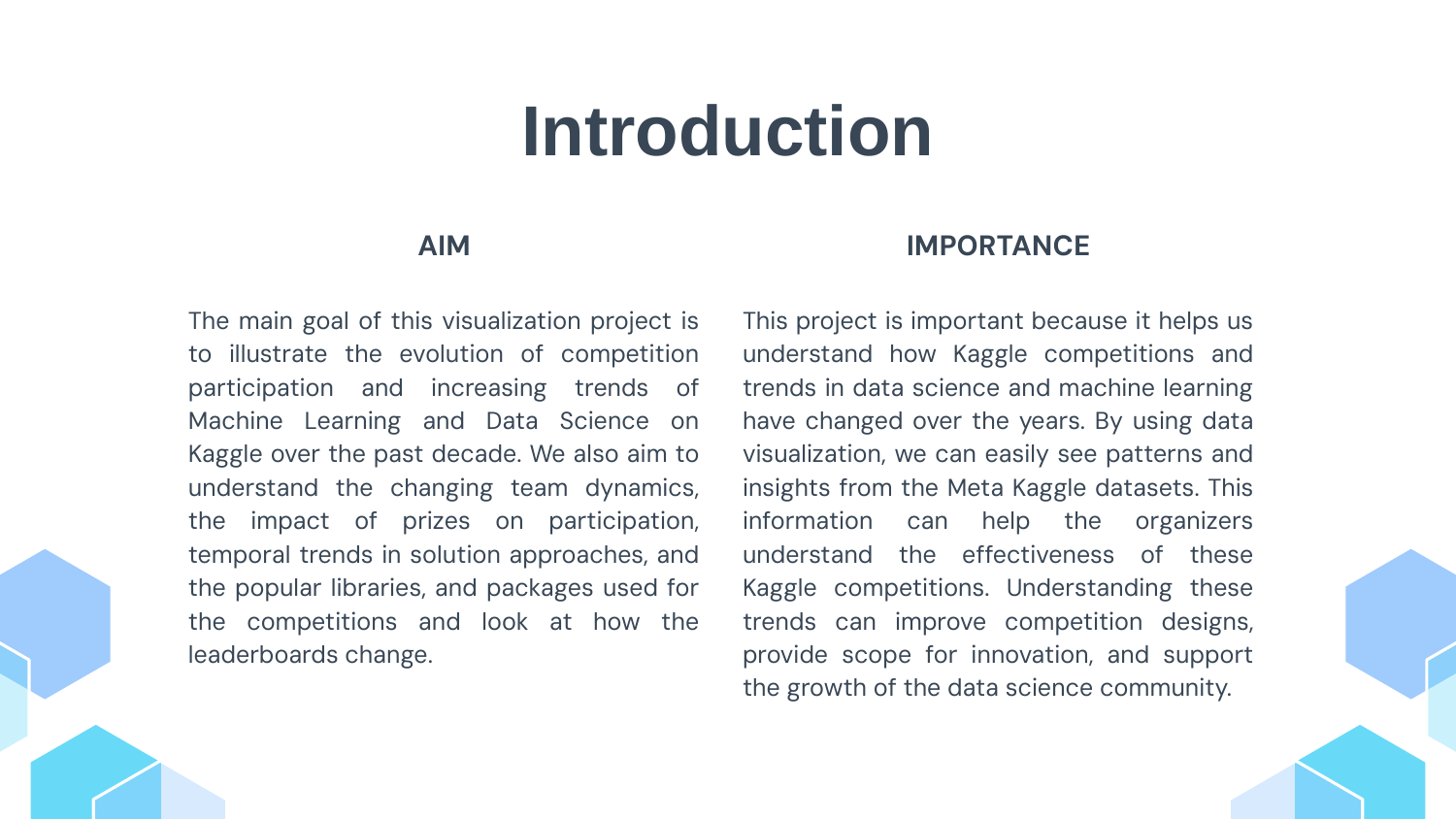

# Introduction
AIM

The main goal of this visualization project is to illustrate the evolution of competition participation and increasing trends of Machine Learning and Data Science on Kaggle over the past decade. We also aim to understand the changing team dynamics, the impact of prizes on participation, temporal trends in solution approaches, and the popular libraries, and packages used for the competitions and look at how the leaderboards change.

IMPORTANCE

This project is important because it helps us understand how Kaggle competitions and trends in data science and machine learning have changed over the years. By using data visualization, we can easily see patterns and insights from the Meta Kaggle datasets. This information can help the organizers understand the effectiveness of these Kaggle competitions. Understanding these trends can improve competition designs, provide scope for innovation, and support the growth of the data science community.